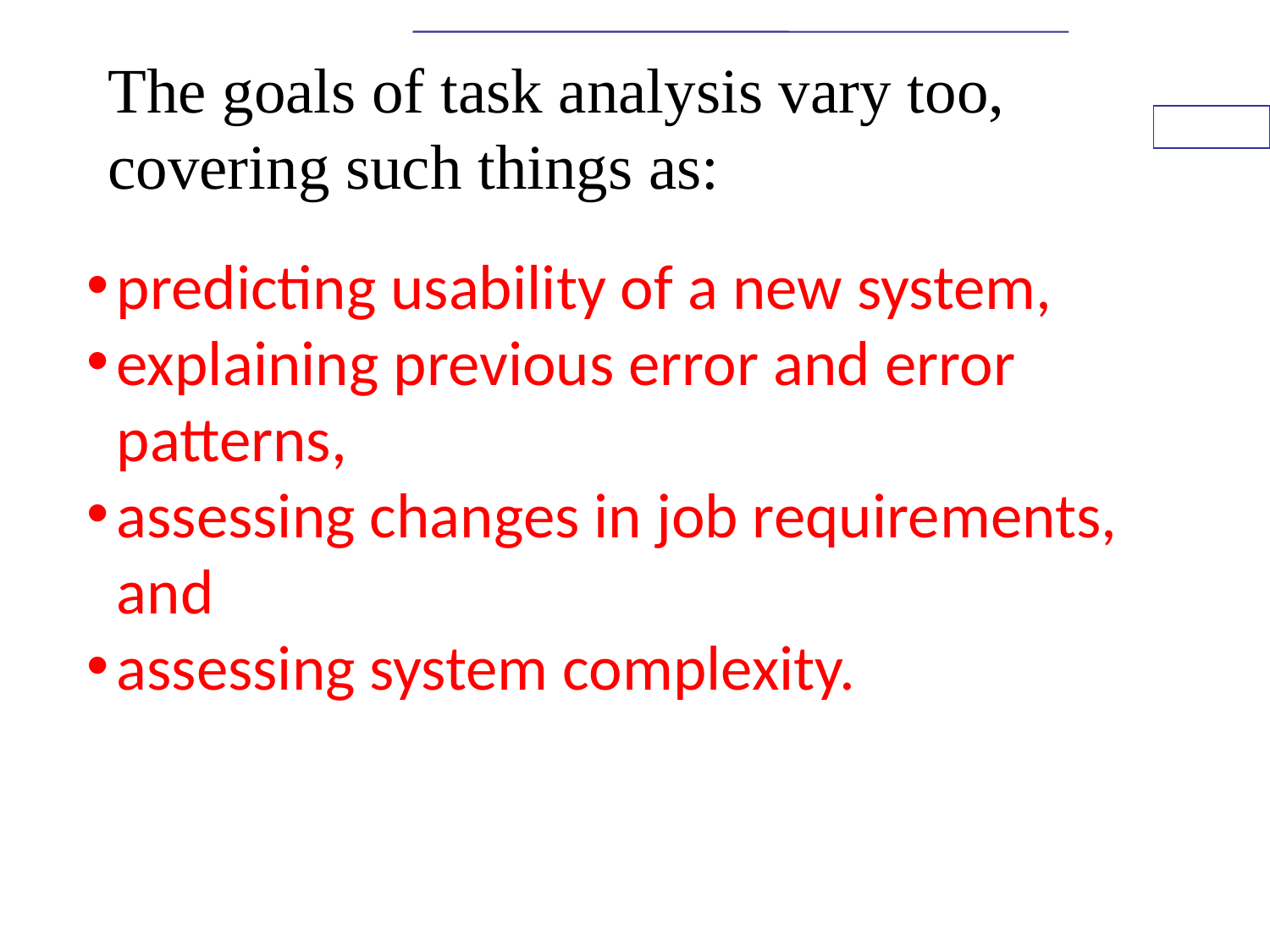

# The goals of task analysis vary too, covering such things as:
predicting usability of a new system,
explaining previous error and error patterns,
assessing changes in job requirements, and
assessing system complexity.